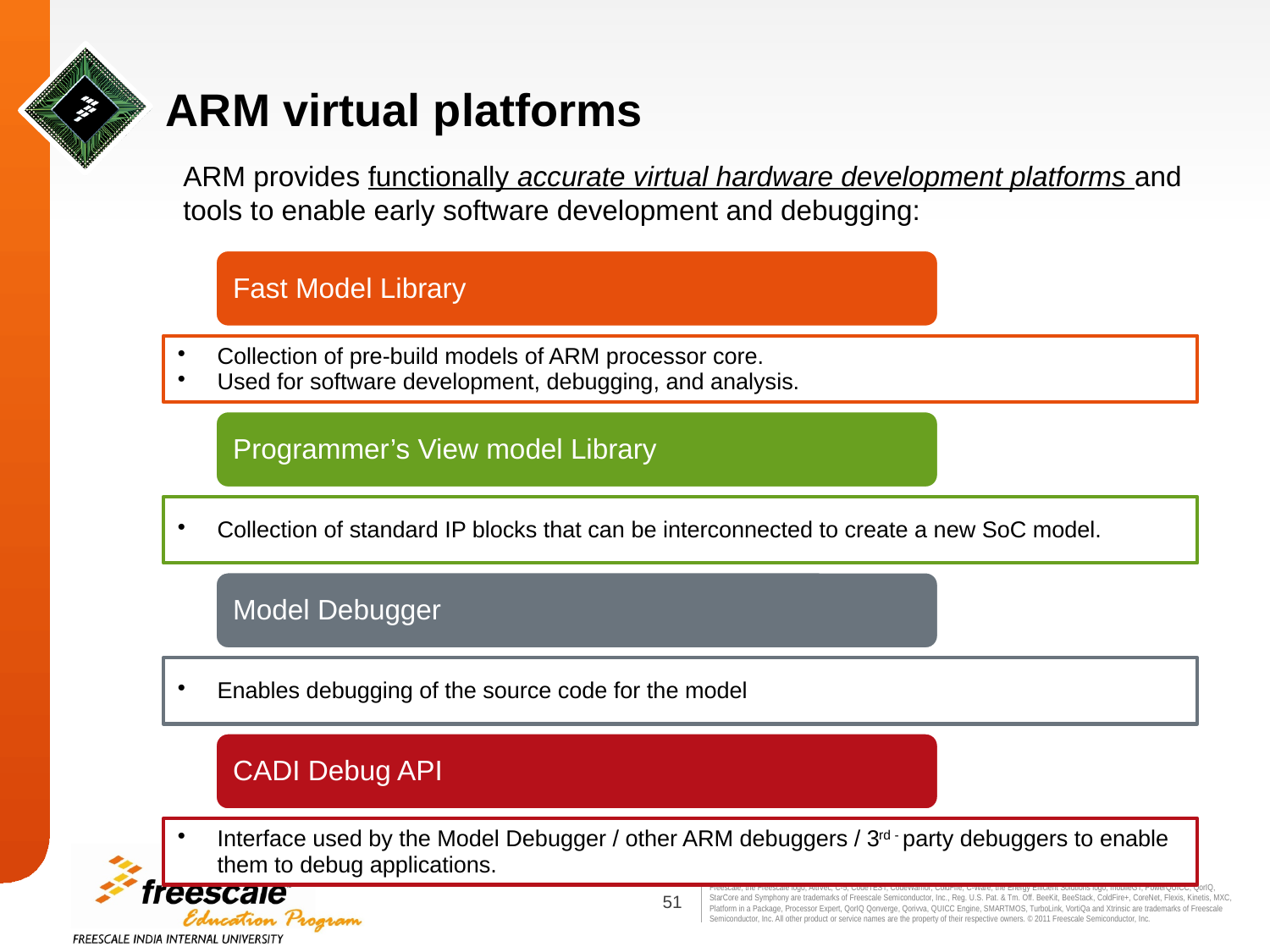

# ARM virtual platforms
ARM provides functionally accurate virtual hardware development platforms and tools to enable early software development and debugging:
Fast Model Library
Model Debugger
Enables debugging of the source code for the model
Collection of pre-build models of ARM processor core.
Used for software development, debugging, and analysis.
Programmer’s View model Library
CADI Debug API
Collection of standard IP blocks that can be interconnected to create a new SoC model.
Interface used by the Model Debugger / other ARM debuggers / 3rd - party debuggers to enable them to debug applications.